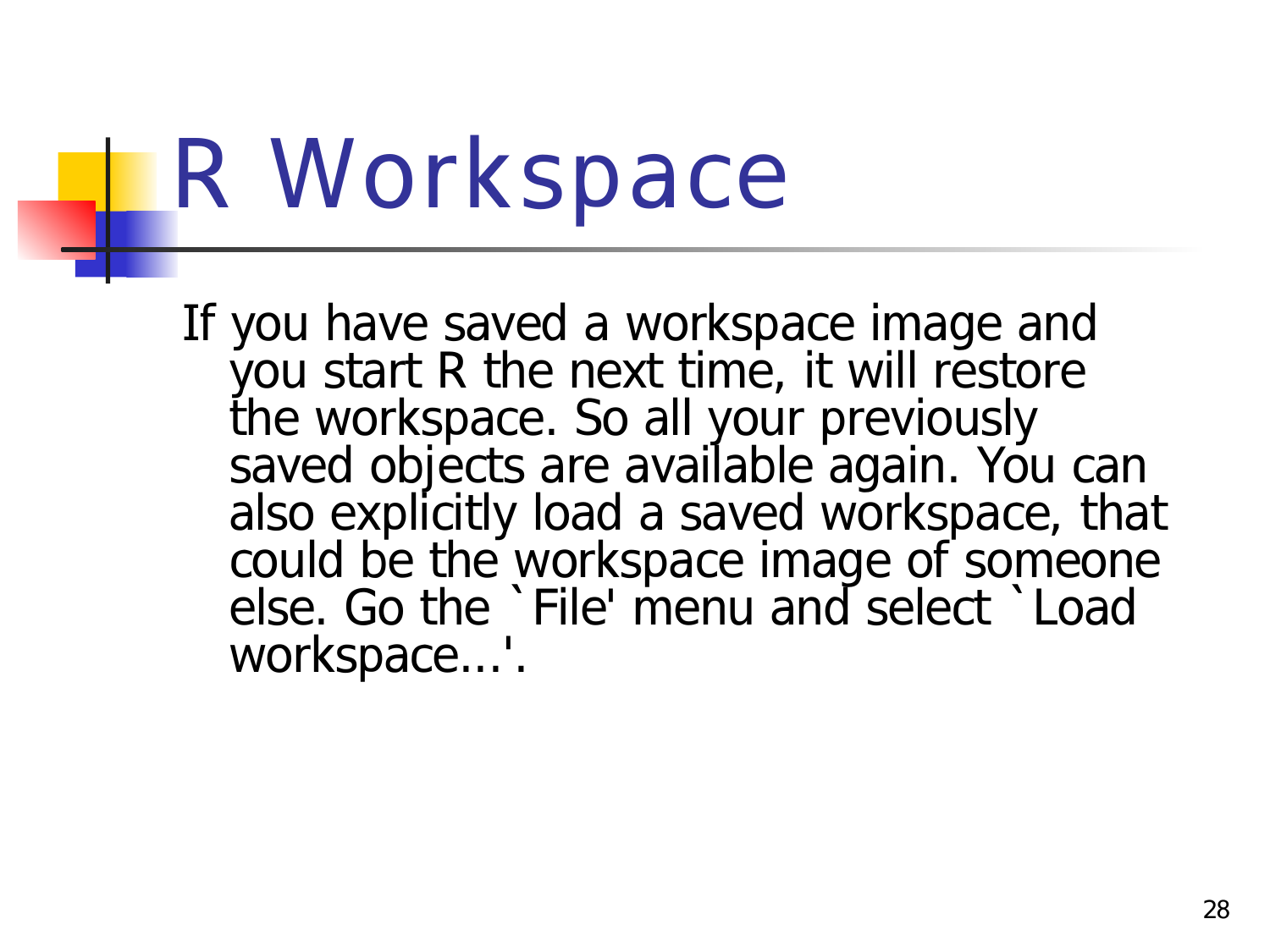

# R Workspace
If you have saved a workspace image and you start R the next time, it will restore the workspace. So all your previously saved objects are available again. You can also explicitly load a saved workspace, that could be the workspace image of someone else. Go the `File' menu and select `Load workspace...'.
28